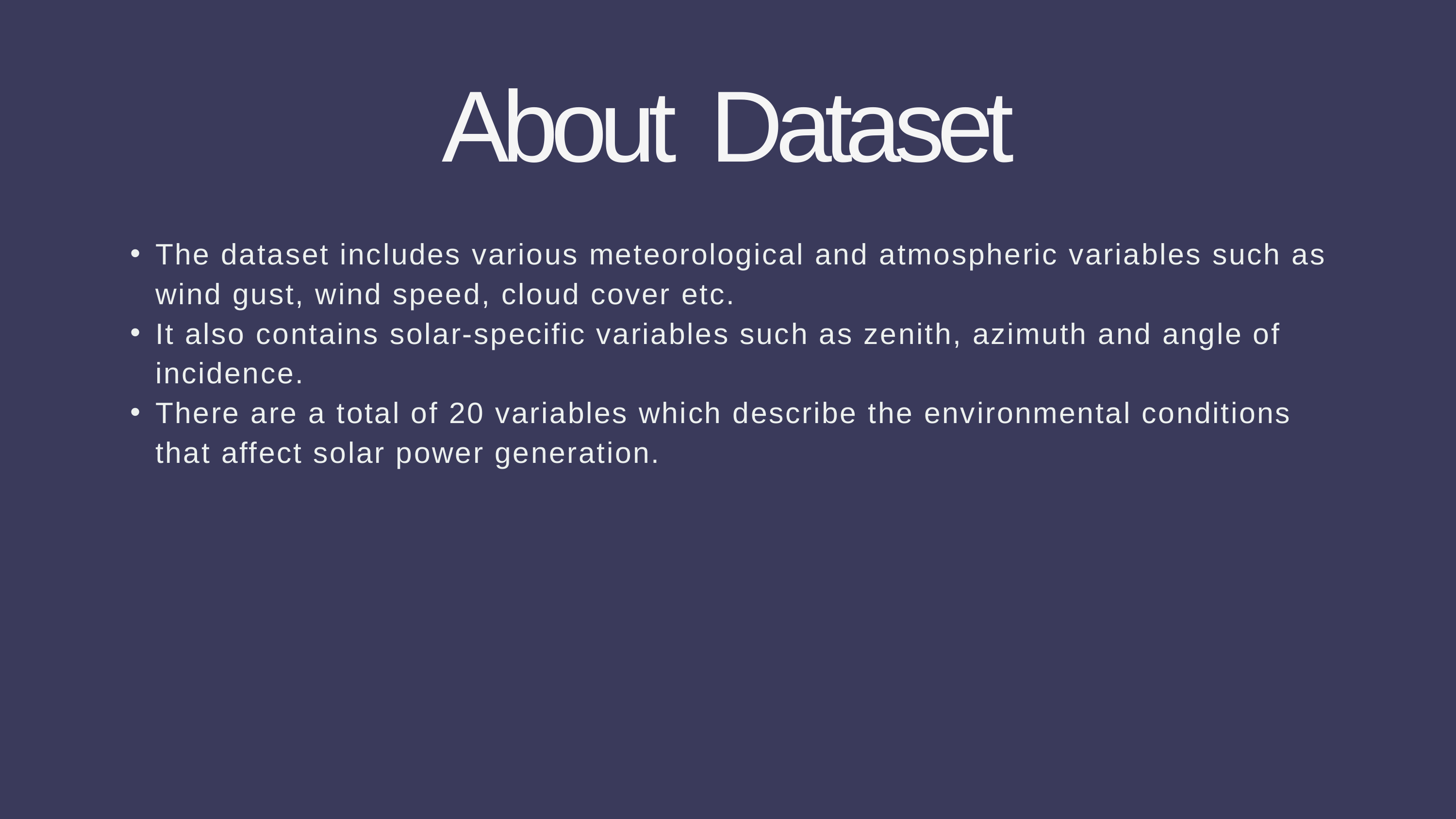

About  Dataset
The dataset includes various meteorological and atmospheric variables such as wind gust, wind speed, cloud cover etc.
It also contains solar-specific variables such as zenith, azimuth and angle of incidence.
There are a total of 20 variables which describe the environmental conditions that affect solar power generation.